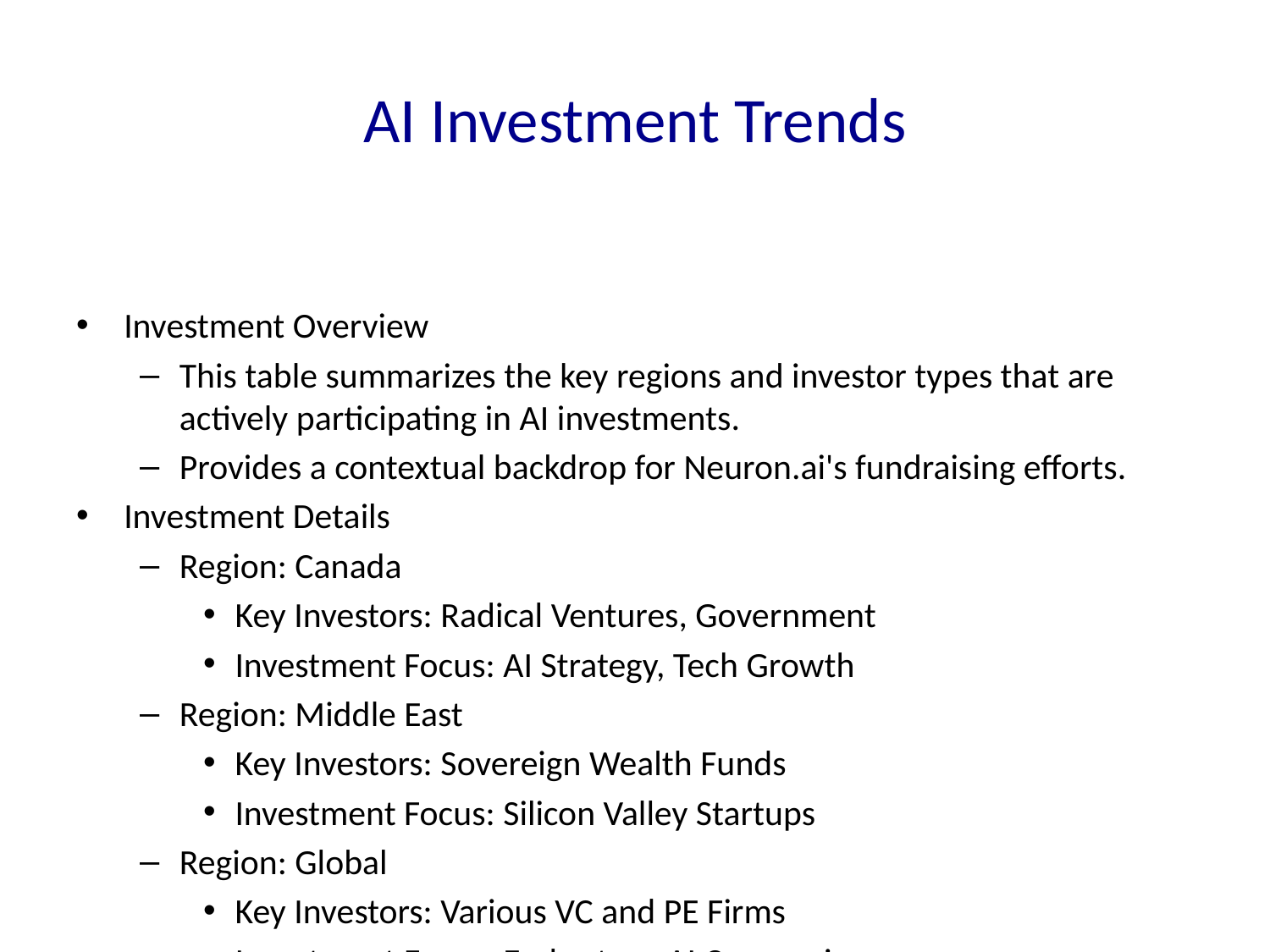

# AI Investment Trends

Investment Overview
This table summarizes the key regions and investor types that are actively participating in AI investments.
Provides a contextual backdrop for Neuron.ai's fundraising efforts.
Investment Details
Region: Canada
Key Investors: Radical Ventures, Government
Investment Focus: AI Strategy, Tech Growth
Region: Middle East
Key Investors: Sovereign Wealth Funds
Investment Focus: Silicon Valley Startups
Region: Global
Key Investors: Various VC and PE Firms
Investment Focus: Early-stage AI Companies